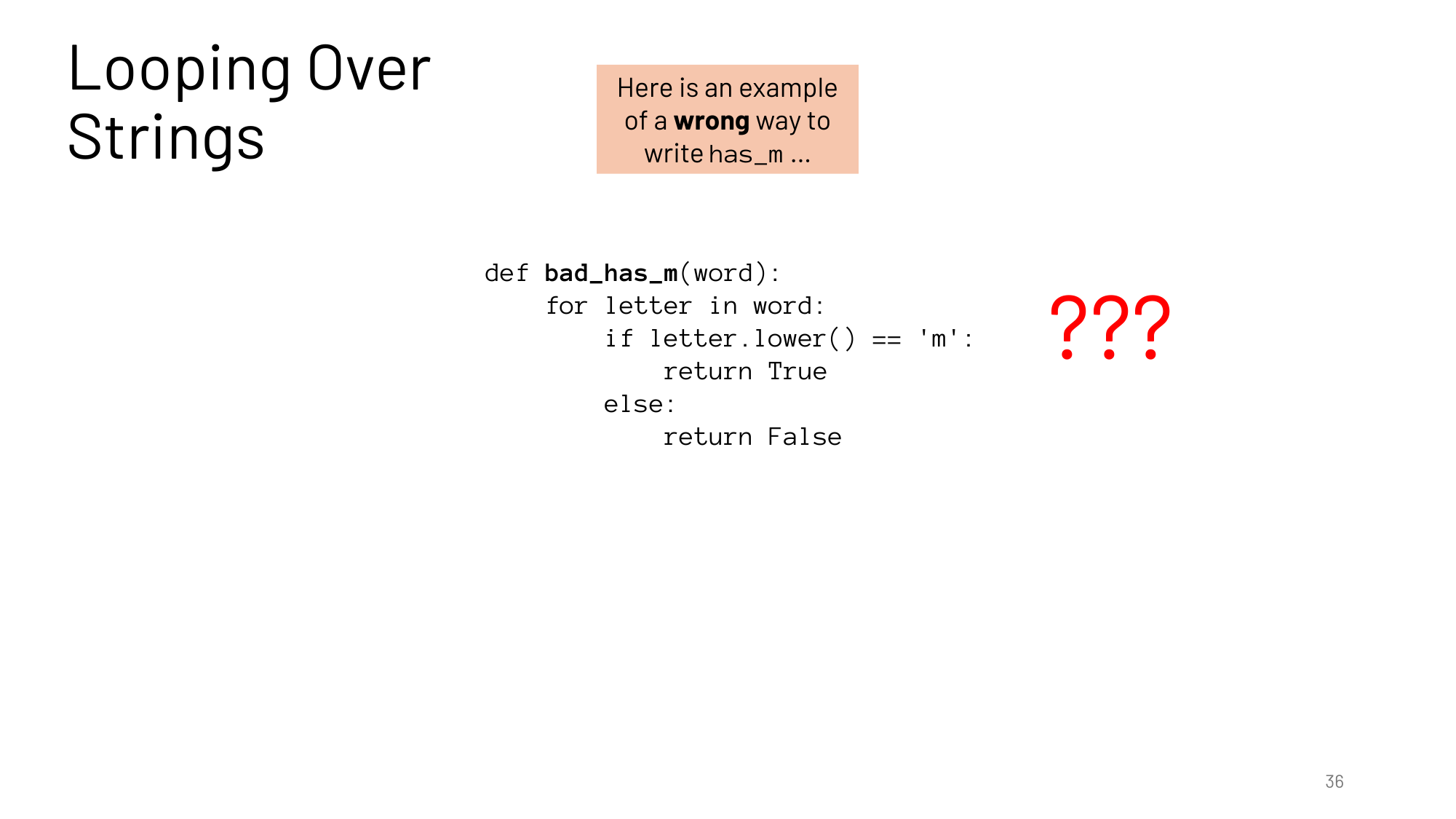

# Looping Over Strings
Here is an example of a wrong way to write has_m …
def bad_has_m(word):
    for letter in word:
        if letter.lower() == 'm':
            return True
        else:
            return False
???
36